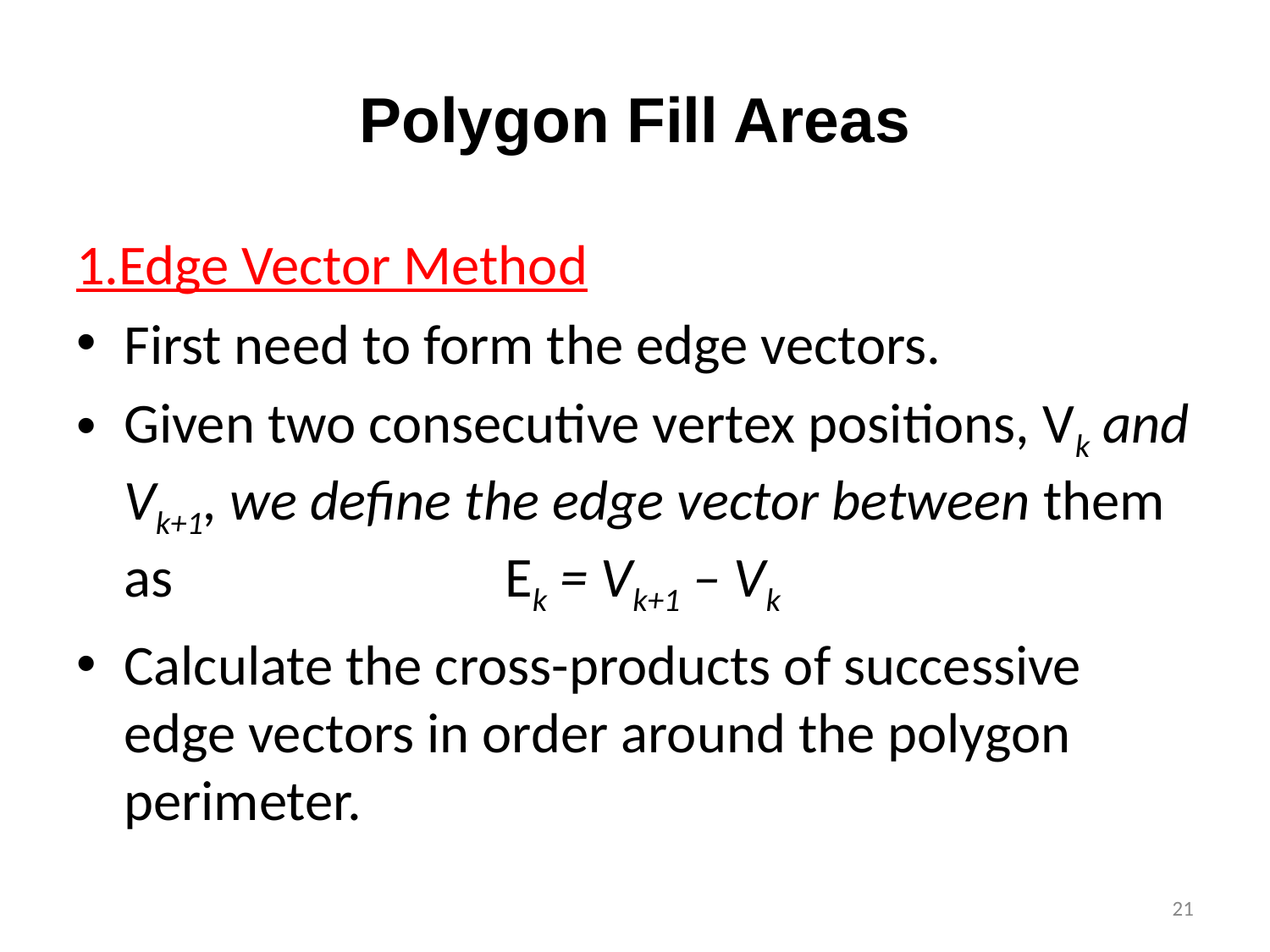

# Polygon Fill Areas
1.Edge Vector Method
First need to form the edge vectors.
Given two consecutive vertex positions, Vk and Vk+1, we define the edge vector between them as			Ek = Vk+1 – Vk
Calculate the cross-products of successive edge vectors in order around the polygon perimeter.
21